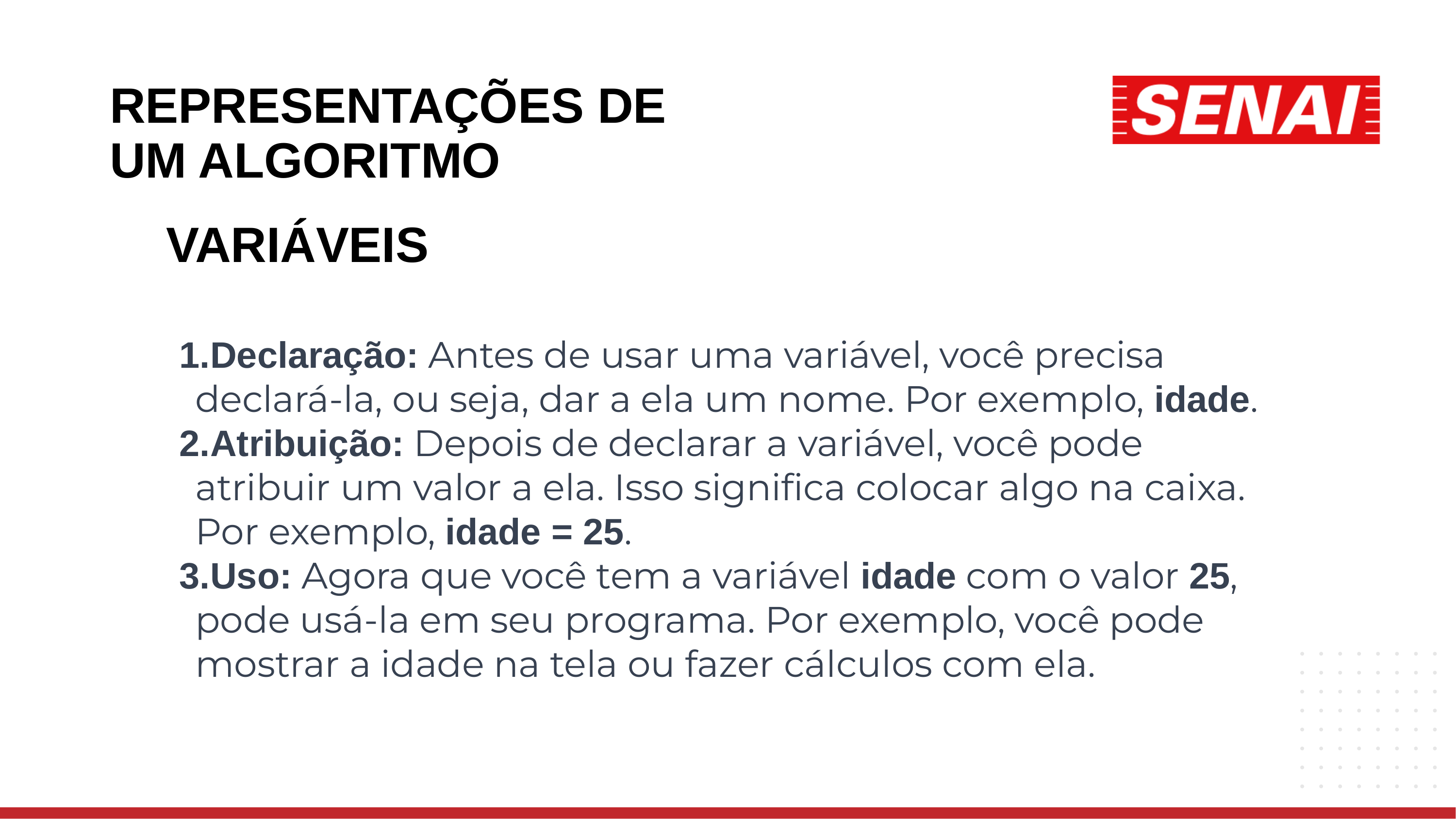

REPRESENTAÇÕES DE UM ALGORITMO
VARIÁVEIS

Declaração: Antes de usar uma variável, você precisa declará-la, ou seja, dar a ela um nome. Por exemplo, idade.
Atribuição: Depois de declarar a variável, você pode atribuir um valor a ela. Isso significa colocar algo na caixa. Por exemplo, idade = 25.
Uso: Agora que você tem a variável idade com o valor 25, pode usá-la em seu programa. Por exemplo, você pode mostrar a idade na tela ou fazer cálculos com ela.